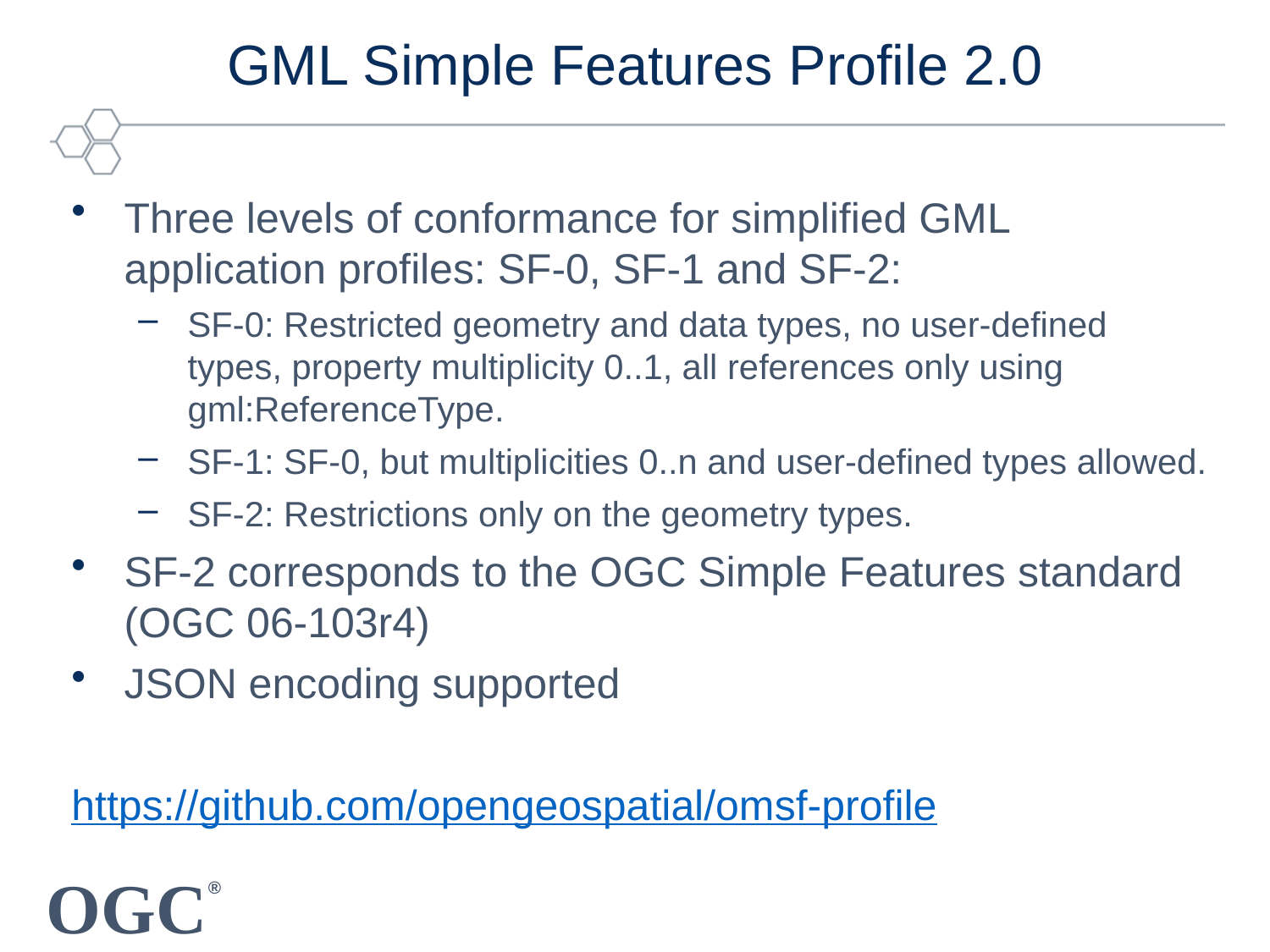

# GML Simple Features Profile 2.0
Three levels of conformance for simplified GML application profiles: SF-0, SF-1 and SF-2:
SF-0: Restricted geometry and data types, no user-defined types, property multiplicity 0..1, all references only using gml:ReferenceType.
SF-1: SF-0, but multiplicities 0..n and user-defined types allowed.
SF-2: Restrictions only on the geometry types.
SF-2 corresponds to the OGC Simple Features standard (OGC 06-103r4)
JSON encoding supported

https://github.com/opengeospatial/omsf-profile